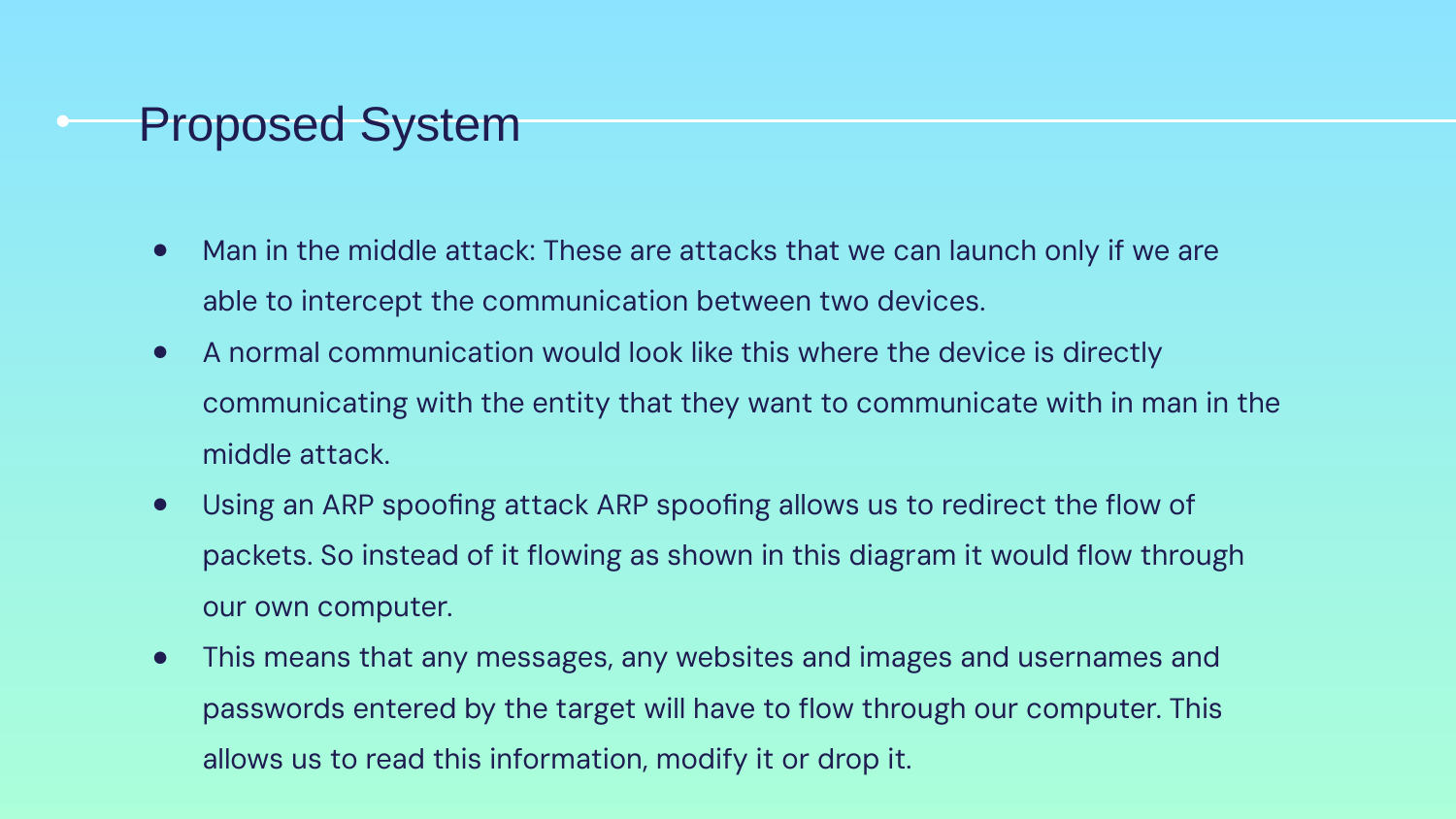

# Proposed System
Man in the middle attack: These are attacks that we can launch only if we are able to intercept the communication between two devices.
A normal communication would look like this where the device is directly communicating with the entity that they want to communicate with in man in the middle attack.
Using an ARP spoofing attack ARP spoofing allows us to redirect the flow of packets. So instead of it flowing as shown in this diagram it would flow through our own computer.
This means that any messages, any websites and images and usernames and passwords entered by the target will have to flow through our computer. This allows us to read this information, modify it or drop it.